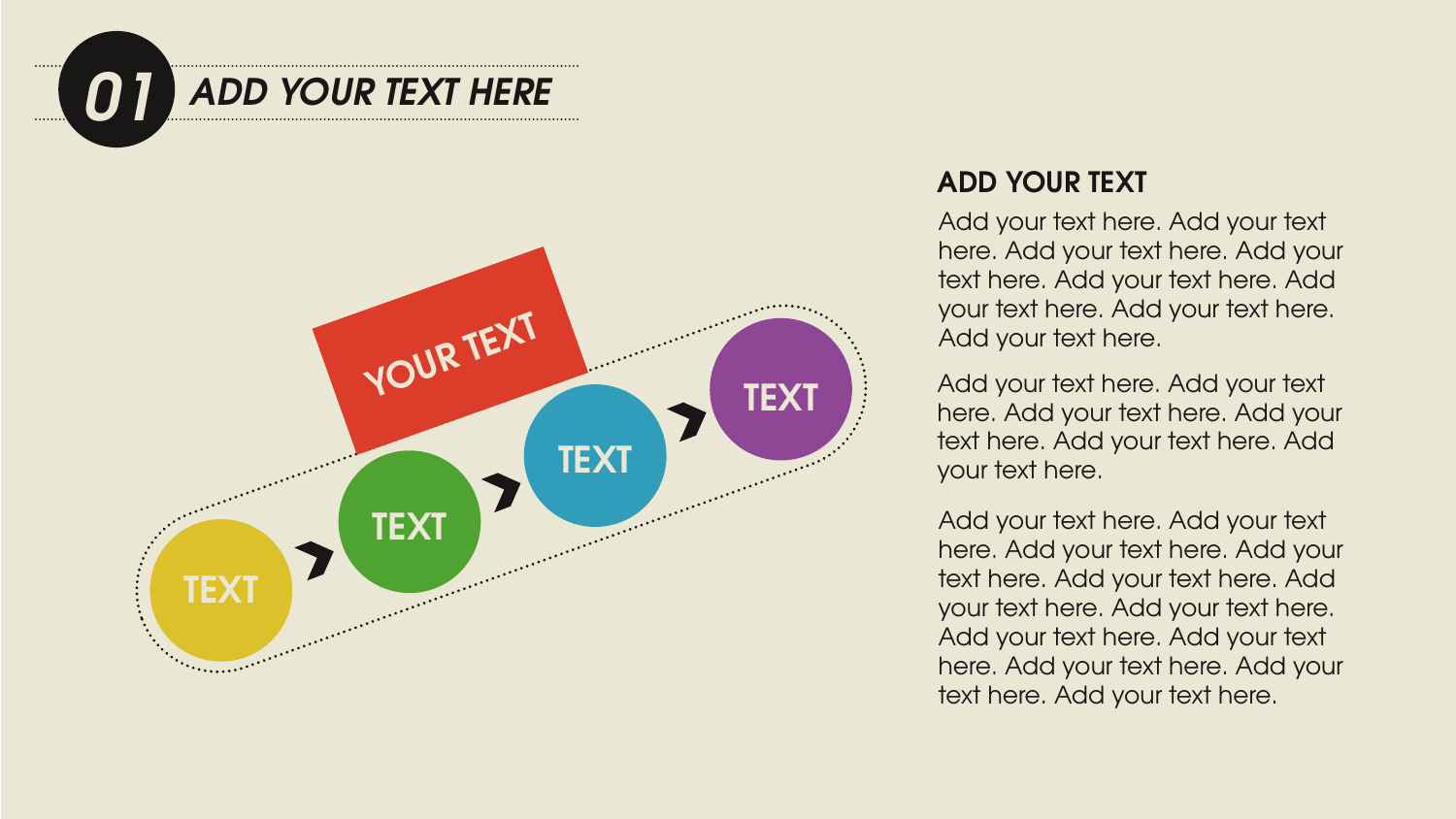

01
ADD YOUR TEXT HERE
ADD YOUR TEXT
Add your text here. Add your text here. Add your text here. Add your text here. Add your text here. Add your text here. Add your text here. Add your text here.

YOUR TEXT
Add your text here. Add your text here. Add your text here. Add your text here. Add your text here. Add your text here.
TEXT

TEXT

TEXT
Add your text here. Add your text here. Add your text here. Add your text here. Add your text here. Add your text here. Add your text here. Add your text here. Add your text here. Add your text here. Add your text here. Add your text here.

TEXT